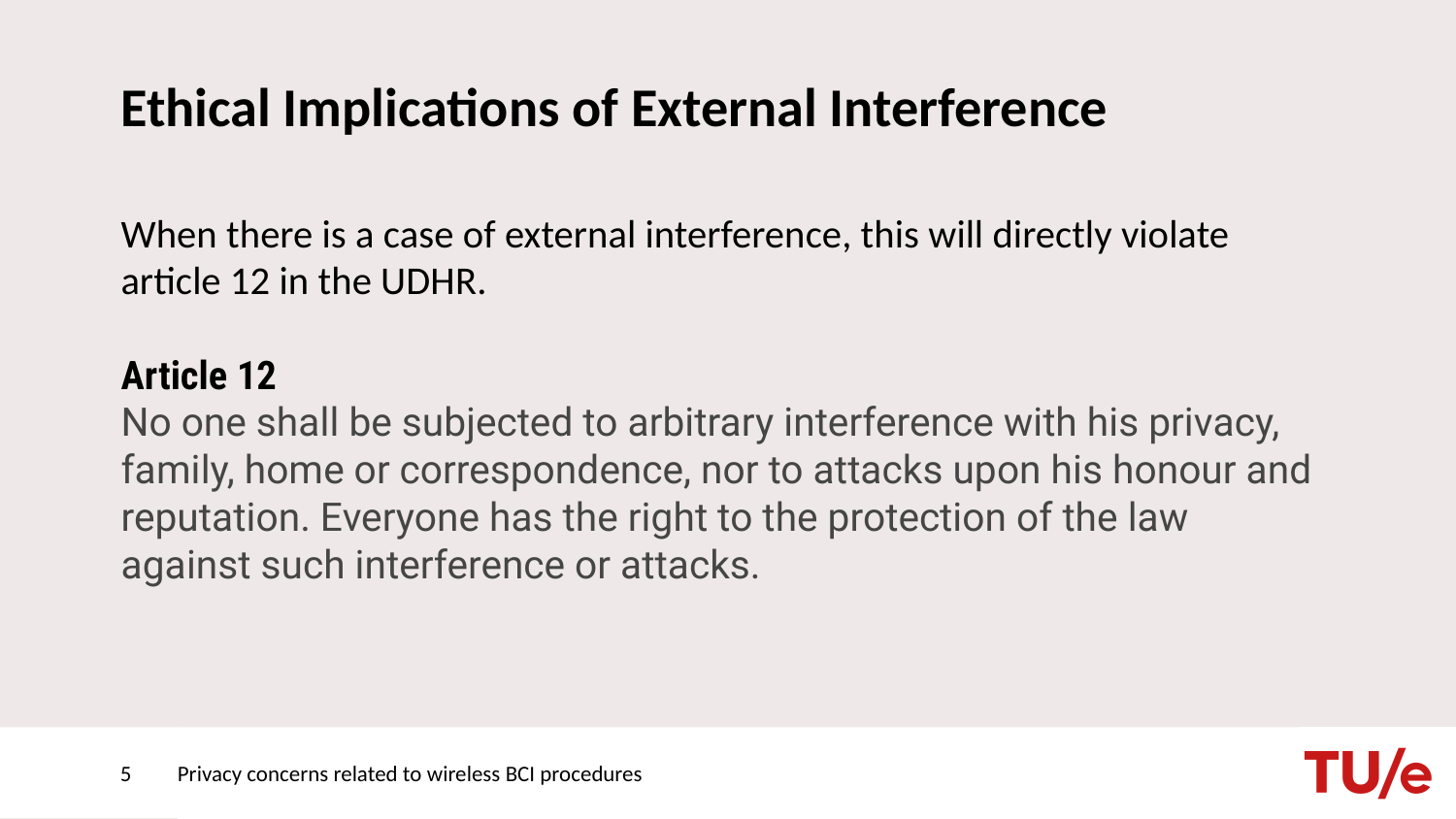

# Ethical Implications of External Interference
When there is a case of external interference, this will directly violate article 12 in the UDHR.

Article 12
No one shall be subjected to arbitrary interference with his privacy, family, home or correspondence, nor to attacks upon his honour and reputation. Everyone has the right to the protection of the law against such interference or attacks.

5
Privacy concerns related to wireless BCI procedures